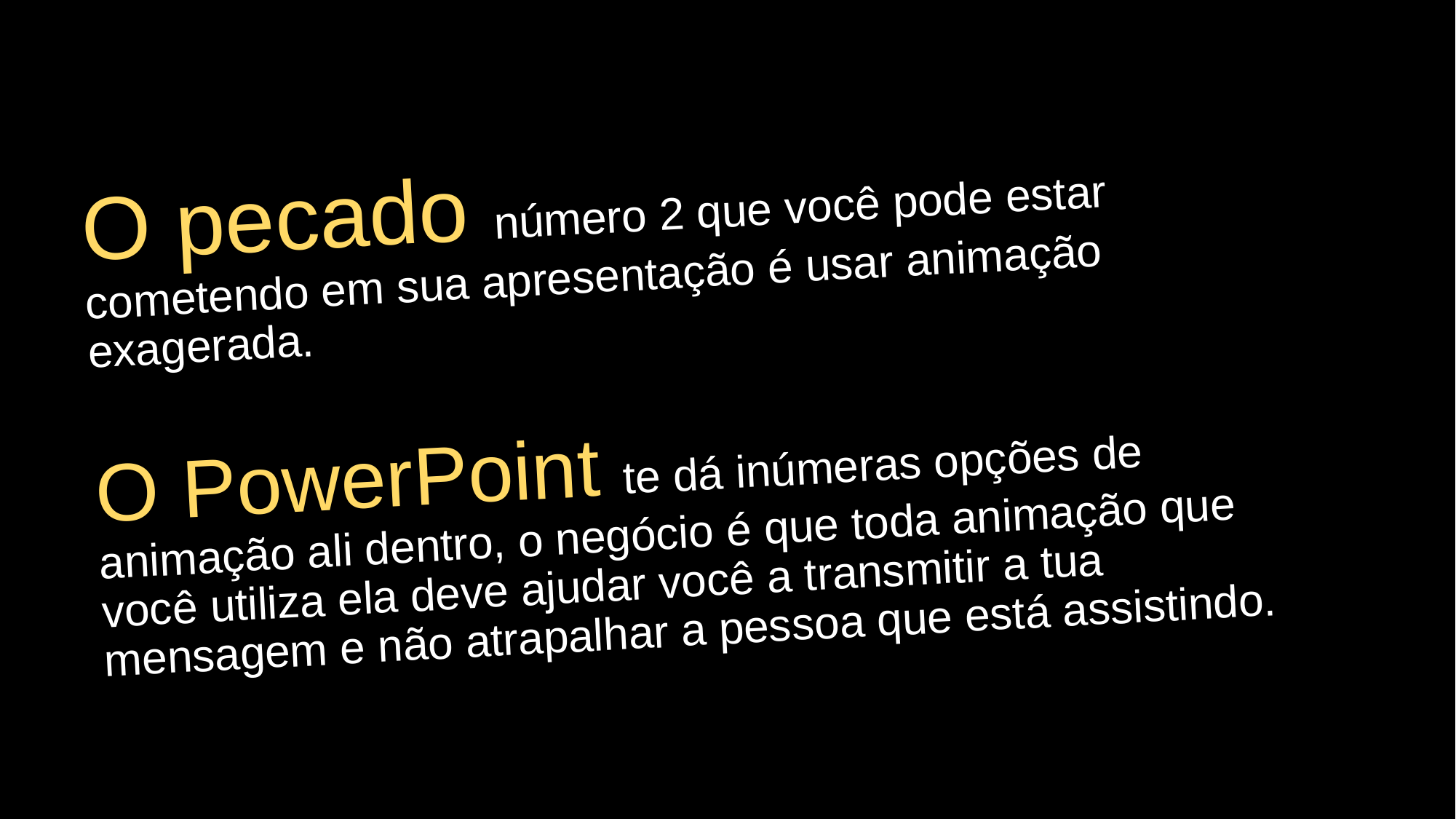

O pecado número 2 que você pode estar cometendo em sua apresentação é usar animação exagerada.

O PowerPoint te dá inúmeras opções de animação ali dentro, o negócio é que toda animação que você utiliza ela deve ajudar você a transmitir a tua mensagem e não atrapalhar a pessoa que está assistindo.